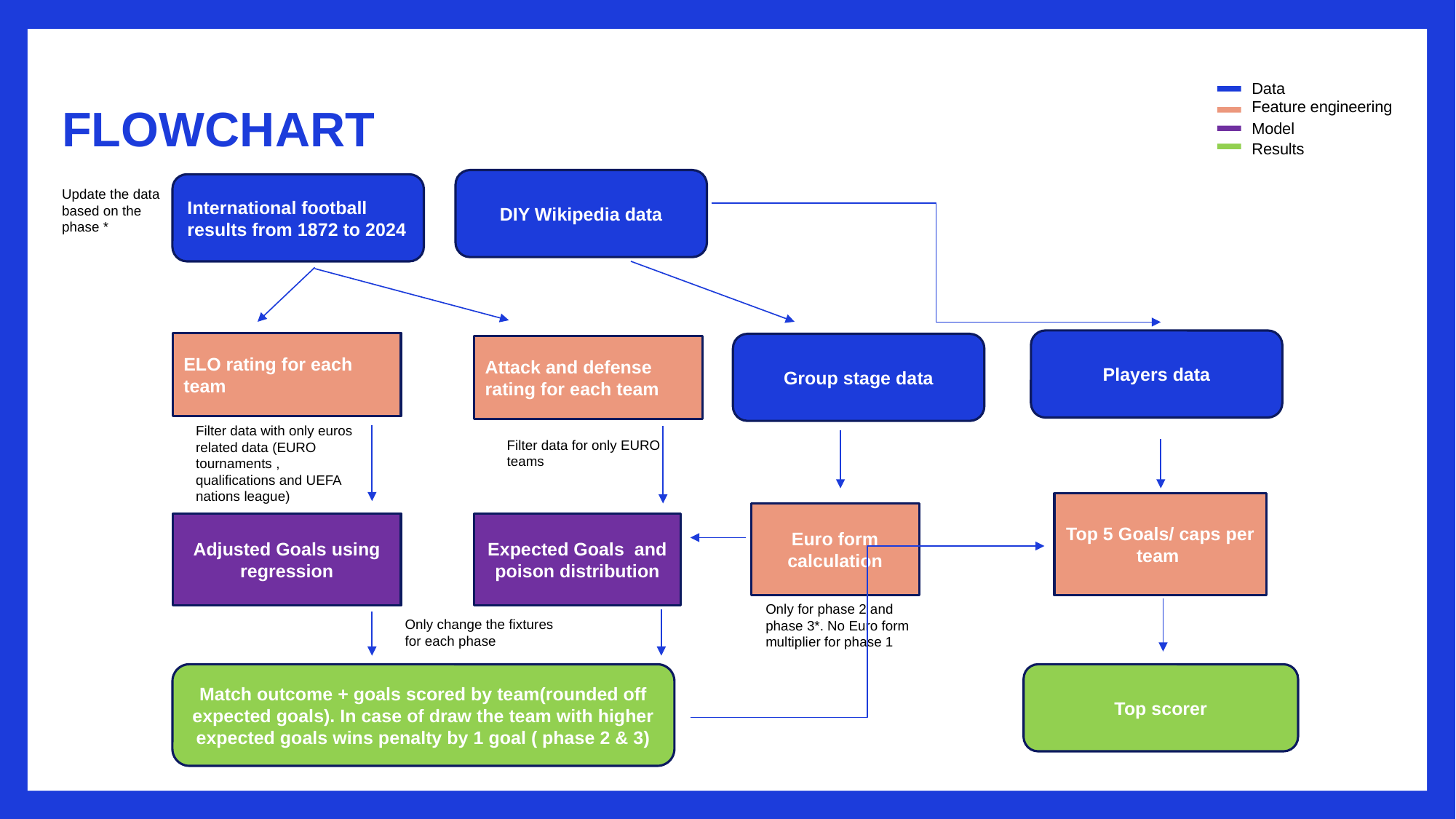

FLOWCHART
Data

Feature engineering

Model

Results

DIY Wikipedia data
International football results from 1872 to 2024
Update the data based on the phase *
Players data
ELO rating for each team
Group stage data
Attack and defense rating for each team
Filter data with only euros related data (EURO tournaments , qualifications and UEFA nations league)
Filter data for only EURO teams
Top 5 Goals/ caps per team
Euro form calculation
Expected Goals  and poison distribution
Adjusted Goals using regression
Only for phase 2 and phase 3*. No Euro form multiplier for phase 1
Only change the fixtures for each phase
Match outcome + goals scored by team(rounded off expected goals). In case of draw the team with higher expected goals wins penalty by 1 goal ( phase 2 & 3)
Top scorer